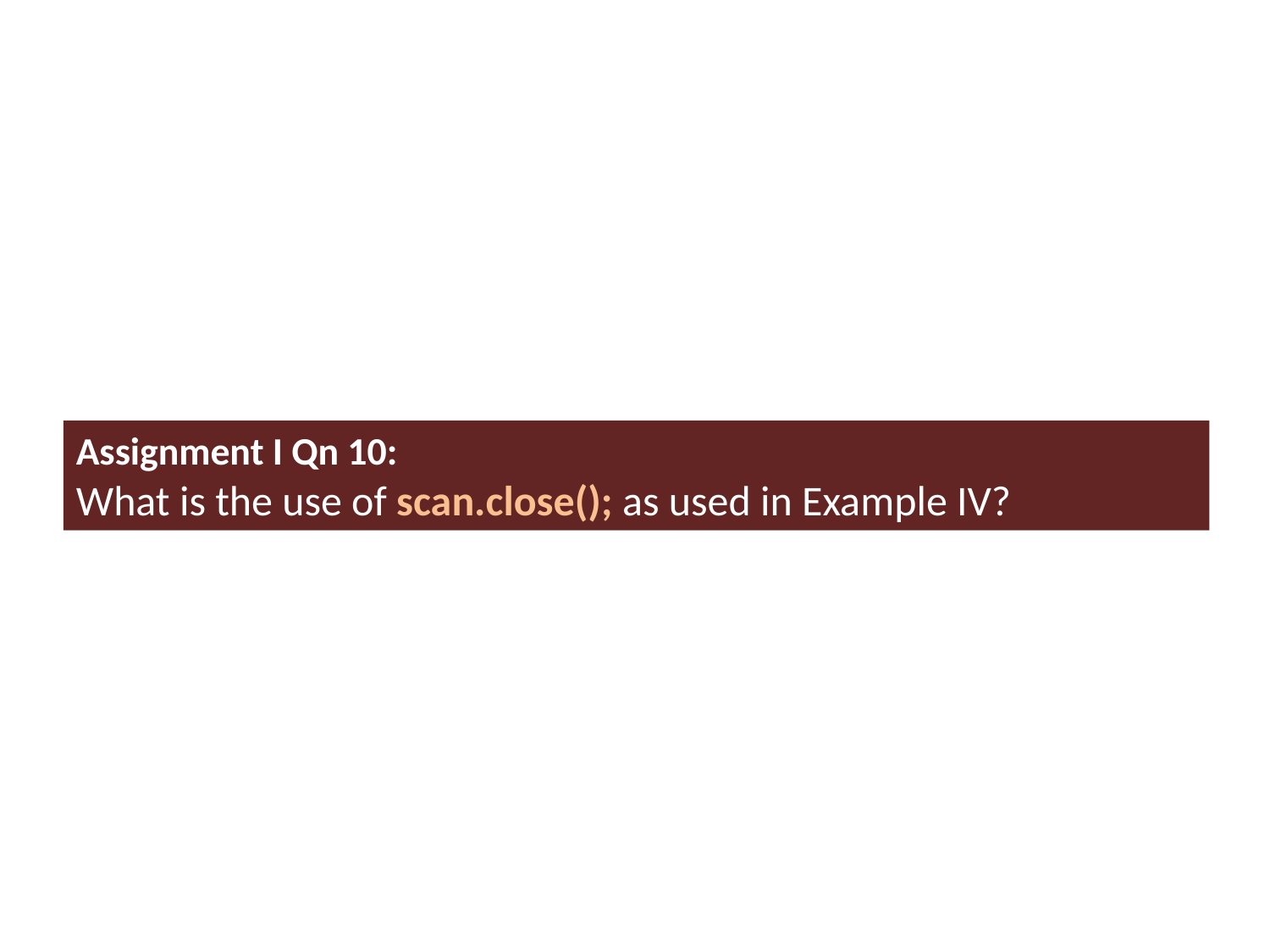

#

Assignment I Qn 10:
What is the use of scan.close(); as used in Example IV?